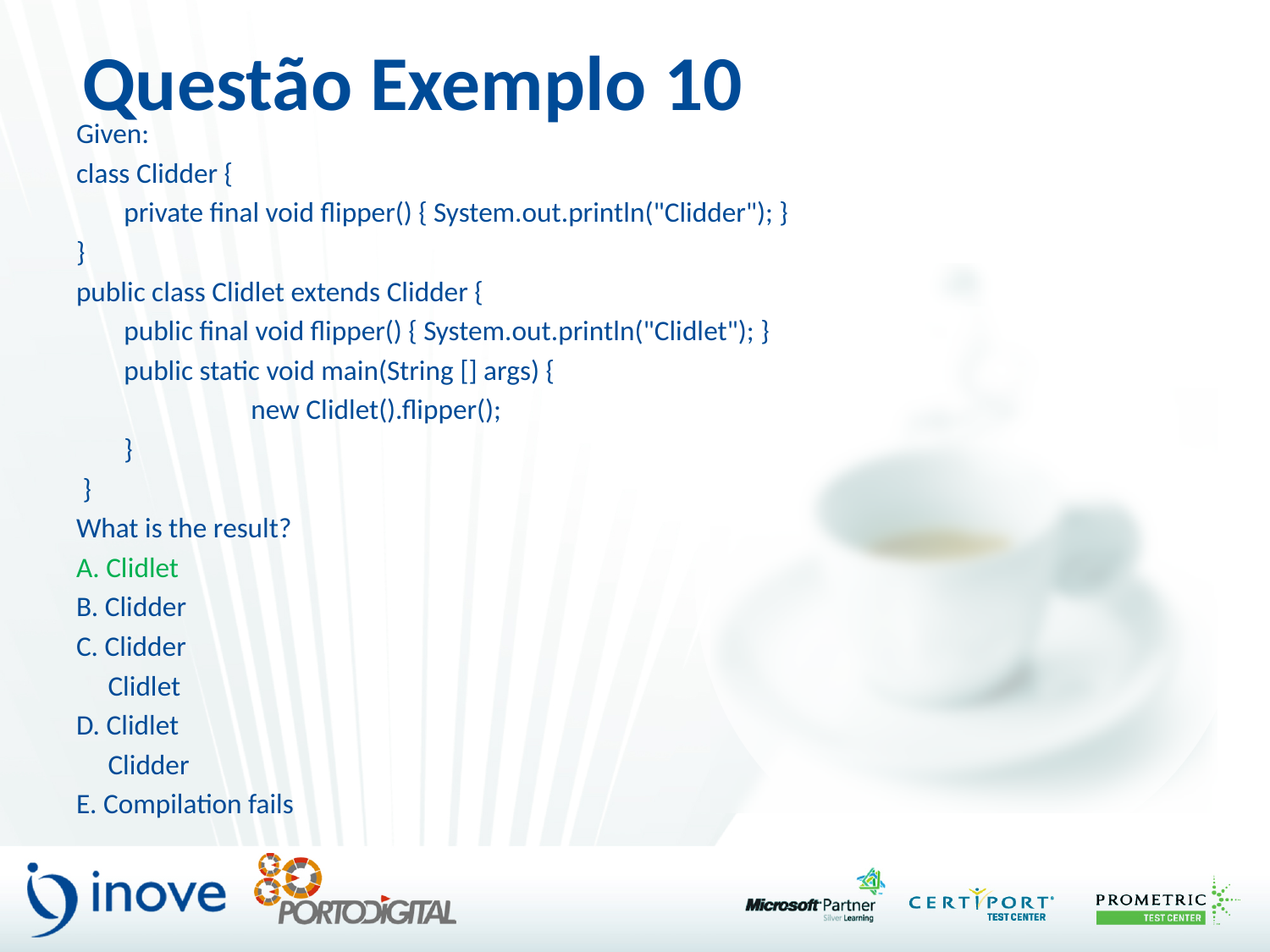

# Questão Exemplo 10
Given:
class Clidder {
	private final void flipper() { System.out.println("Clidder"); }
}
public class Clidlet extends Clidder {
	public final void flipper() { System.out.println("Clidlet"); }
	public static void main(String [] args) {
		new Clidlet().flipper();
	}
 }
What is the result?
A. Clidlet
B. Clidder
C. Clidder
     Clidlet
D. Clidlet
     Clidder
E. Compilation fails